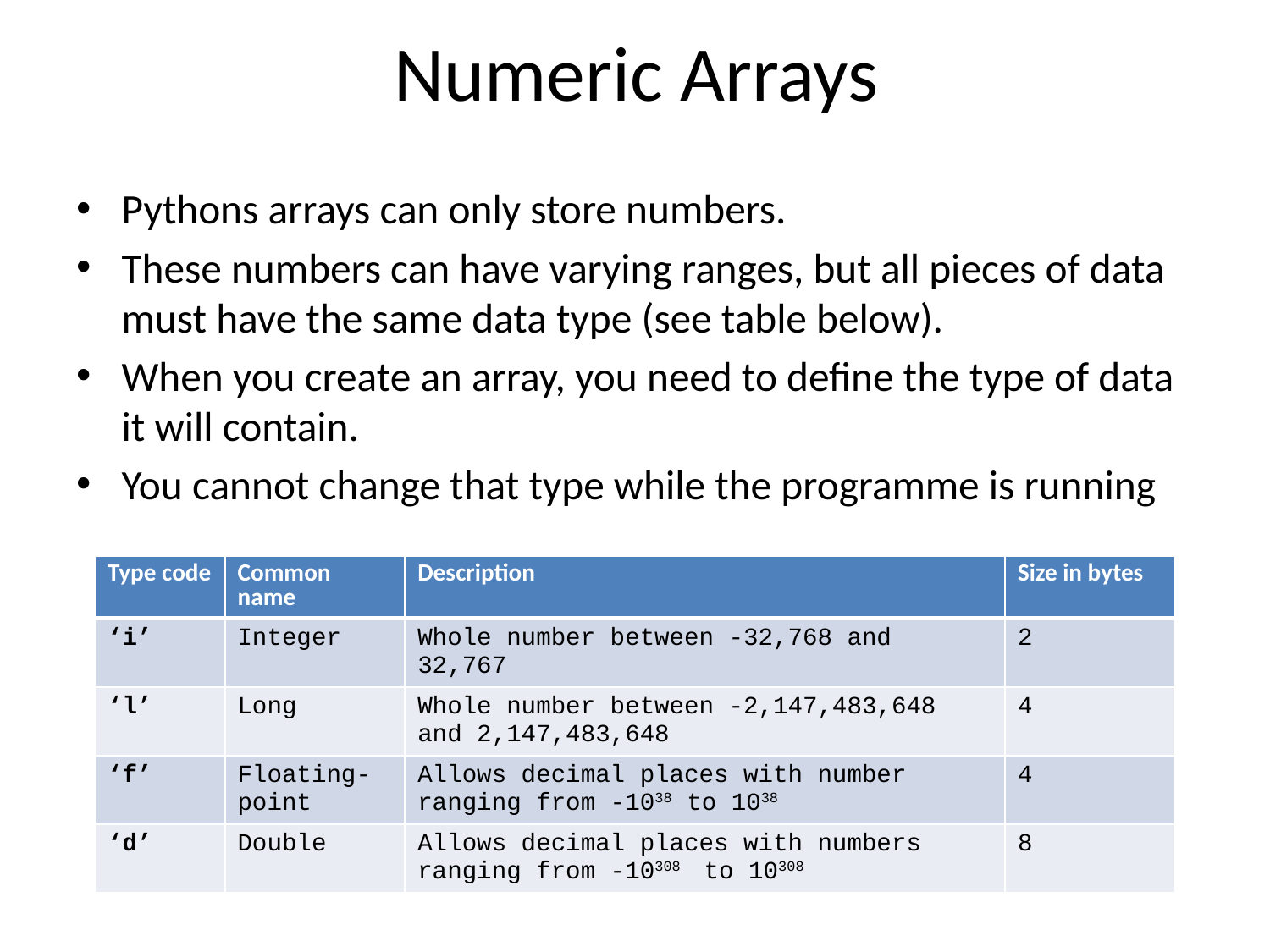

# Numeric Arrays
Pythons arrays can only store numbers.
These numbers can have varying ranges, but all pieces of data must have the same data type (see table below).
When you create an array, you need to define the type of data it will contain.
You cannot change that type while the programme is running
| Type code | Common name | Description | Size in bytes |
| --- | --- | --- | --- |
| ‘i’ | Integer | Whole number between -32,768 and 32,767 | 2 |
| ‘l’ | Long | Whole number between -2,147,483,648 and 2,147,483,648 | 4 |
| ‘f’ | Floating-point | Allows decimal places with number ranging from -1038 to 1038 | 4 |
| ‘d’ | Double | Allows decimal places with numbers ranging from -10308 to 10308 | 8 |